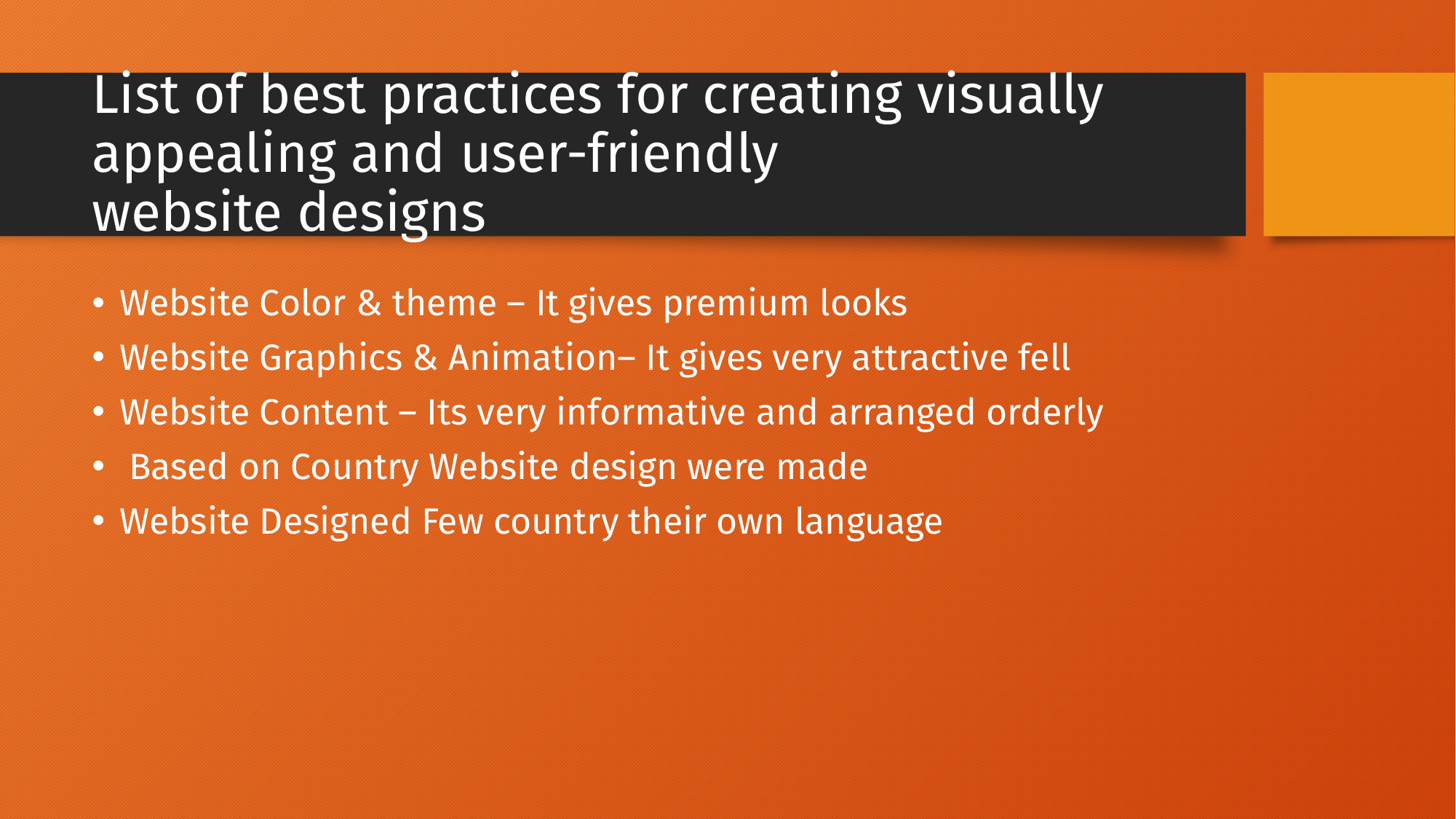

# List of best practices for creating visually appealing and user-friendly website designs
Website Color & theme – It gives premium looks
Website Graphics & Animation– It gives very attractive fell
Website Content – Its very informative and arranged orderly
 Based on Country Website design were made
Website Designed Few country their own language